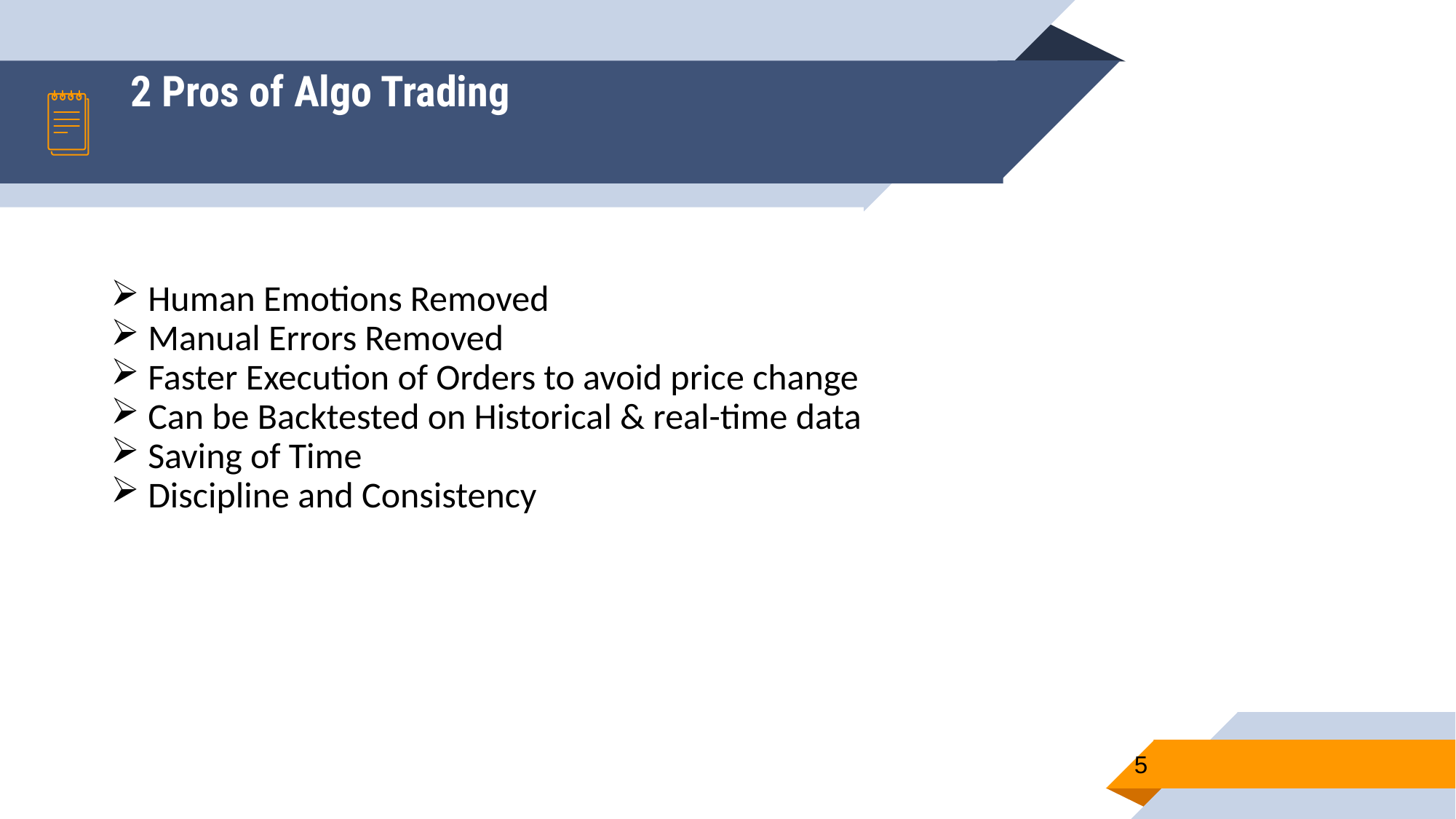

2 Pros of Algo Trading

 Human Emotions Removed
 Manual Errors Removed
 Faster Execution of Orders to avoid price change
 Can be Backtested on Historical & real-time data
 Saving of Time
 Discipline and Consistency

5